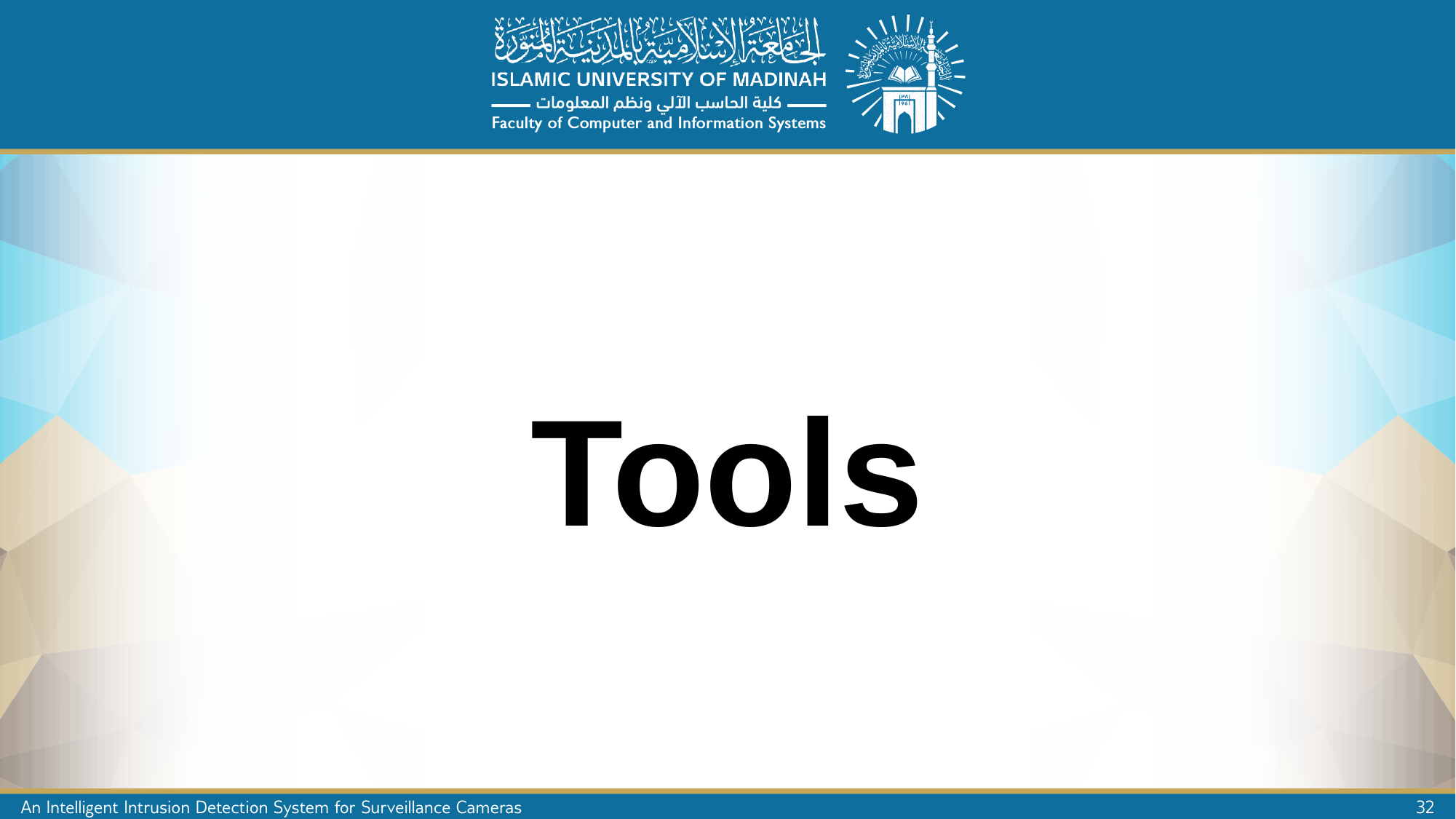

# Tools
An Intelligent Intrusion Detection System for Surveillance Cameras
32